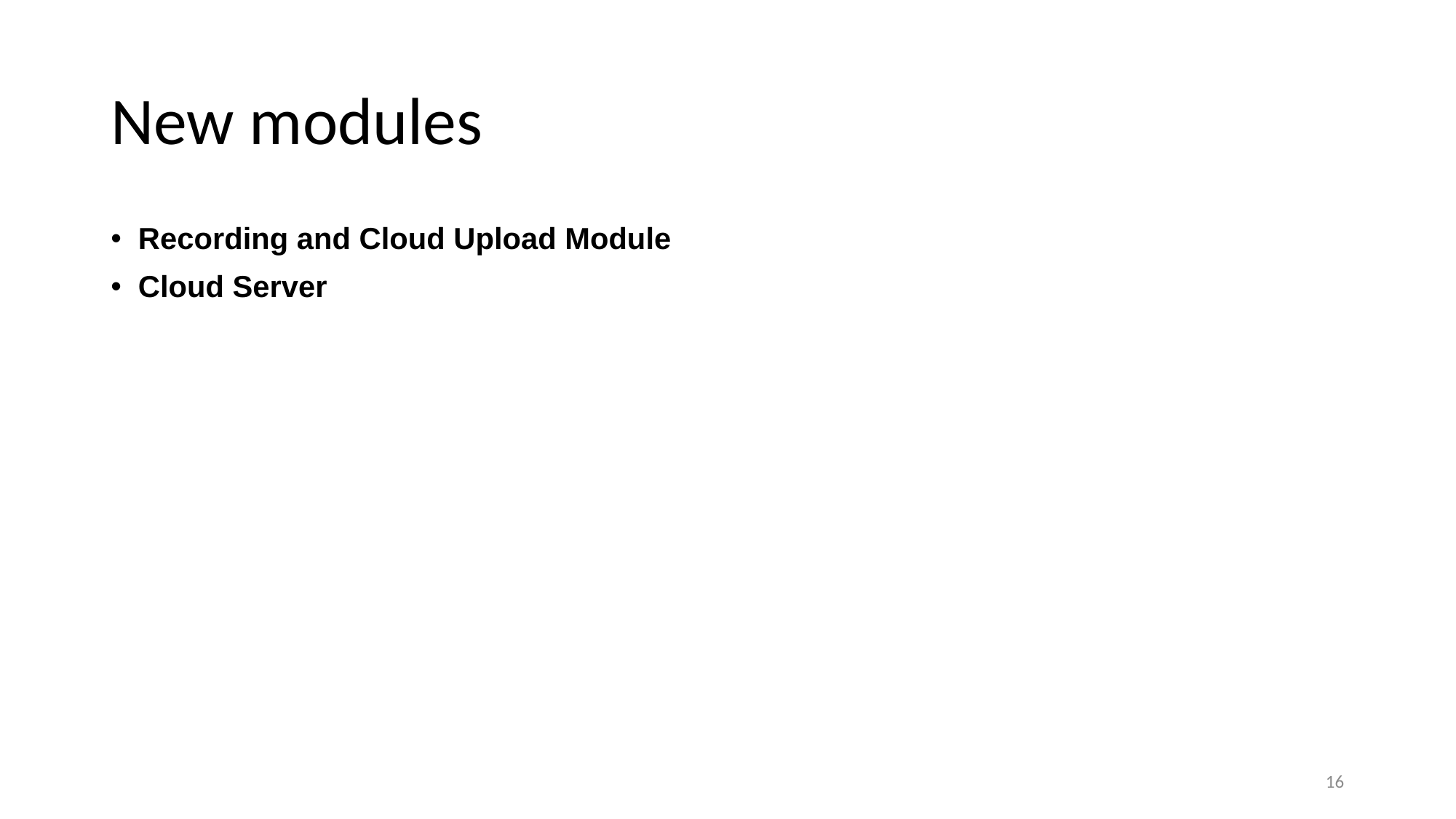

# New modules
Recording and Cloud Upload Module
Cloud Server

16